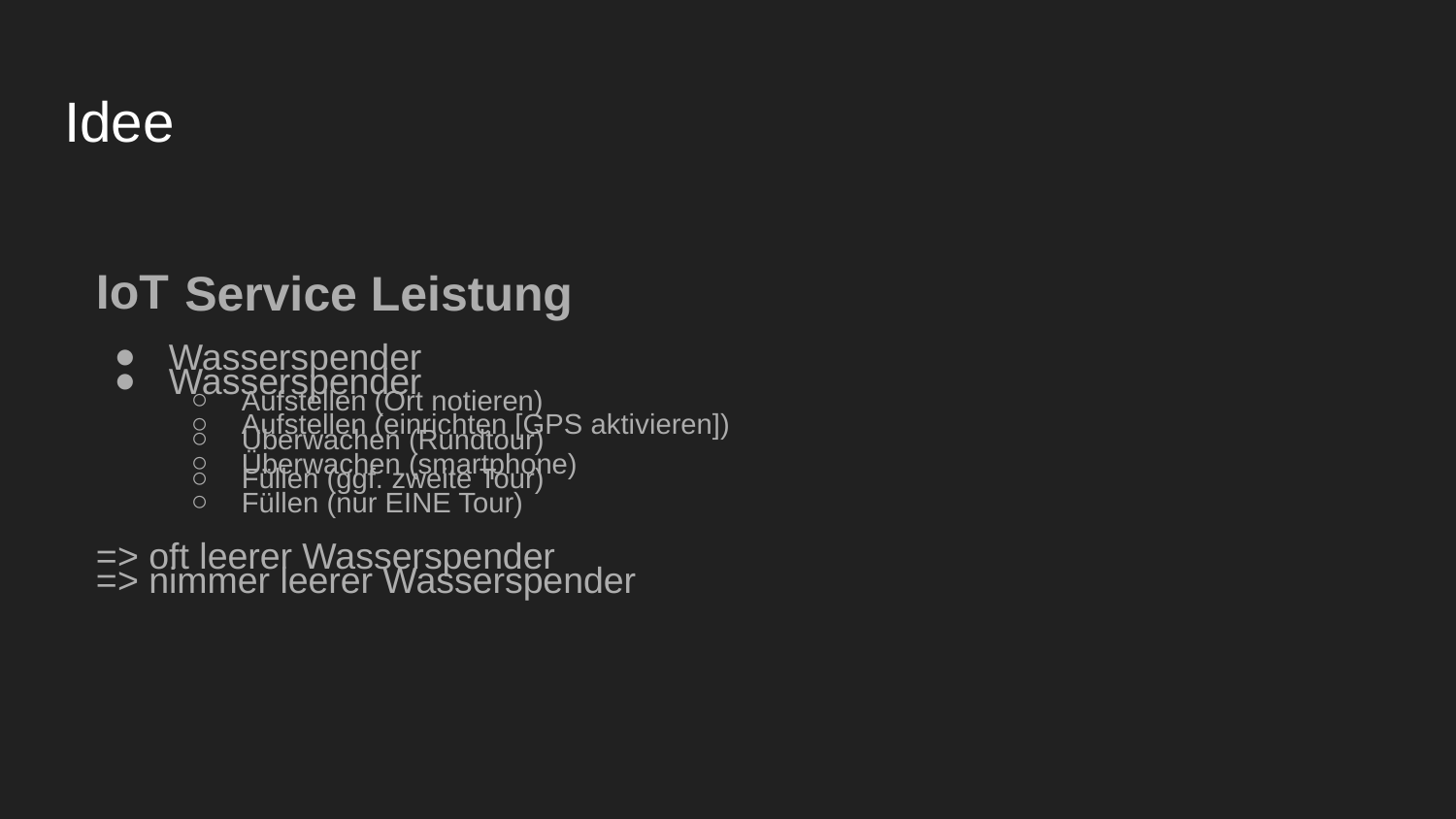

# Idee
Service Leistung
IoT
Wasserspender
Aufstellen (einrichten [GPS aktivieren])
Überwachen (smartphone)
Füllen (nur EINE Tour)
=> nimmer leerer Wasserspender

Wasserspender
Aufstellen (Ort notieren)
Überwachen (Rundtour)
Füllen (ggf. zweite Tour)
=> oft leerer Wasserspender